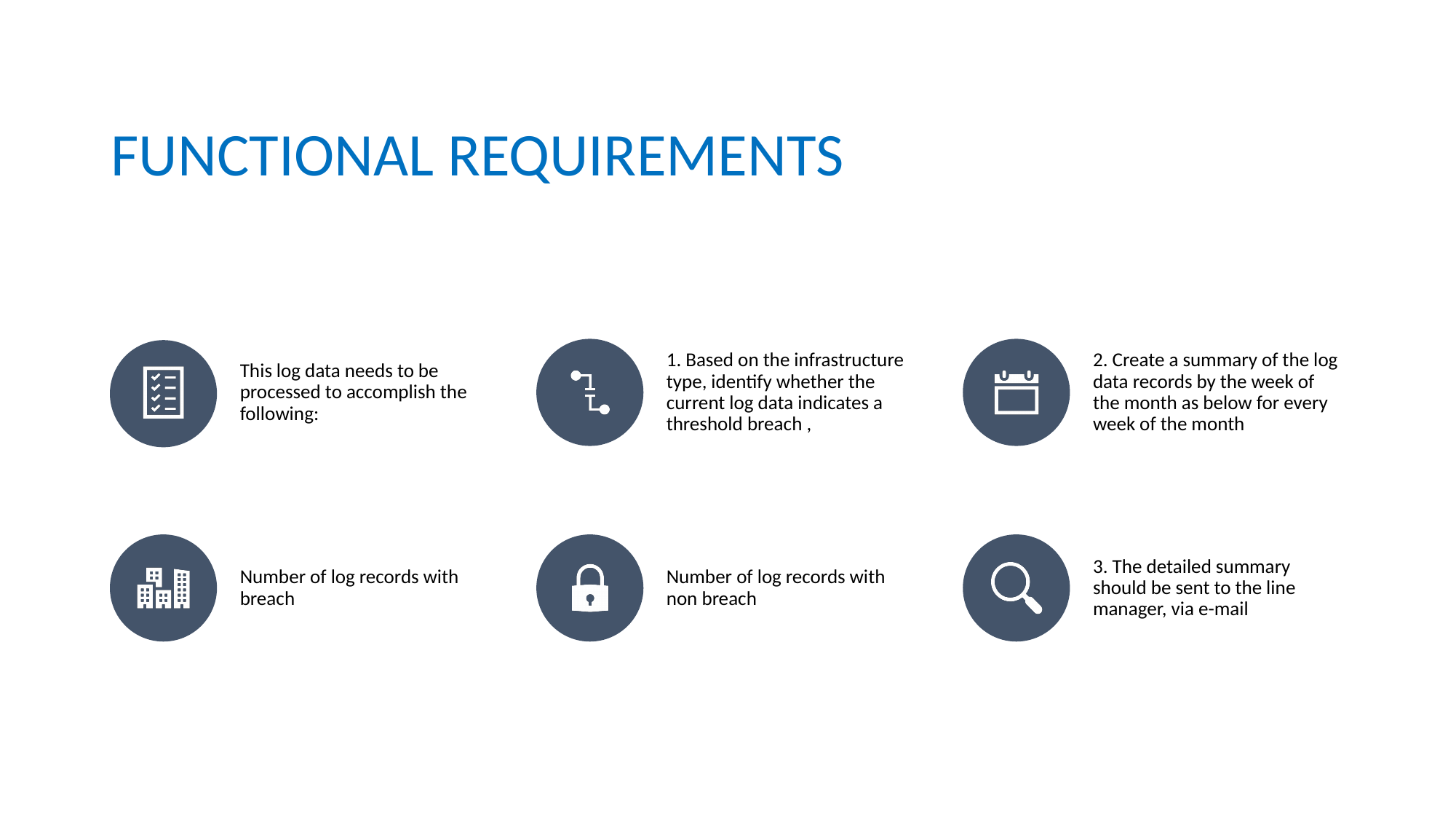

# FUNCTIONAL REQUIREMENTS
This log data needs to be processed to accomplish the following:
1. Based on the infrastructure type, identify whether the current log data indicates a threshold breach ,
2. Create a summary of the log data records by the week of the month as below for every week of the month
Number of log records with breach
Number of log records with non breach
3. The detailed summary should be sent to the line manager, via e-mail